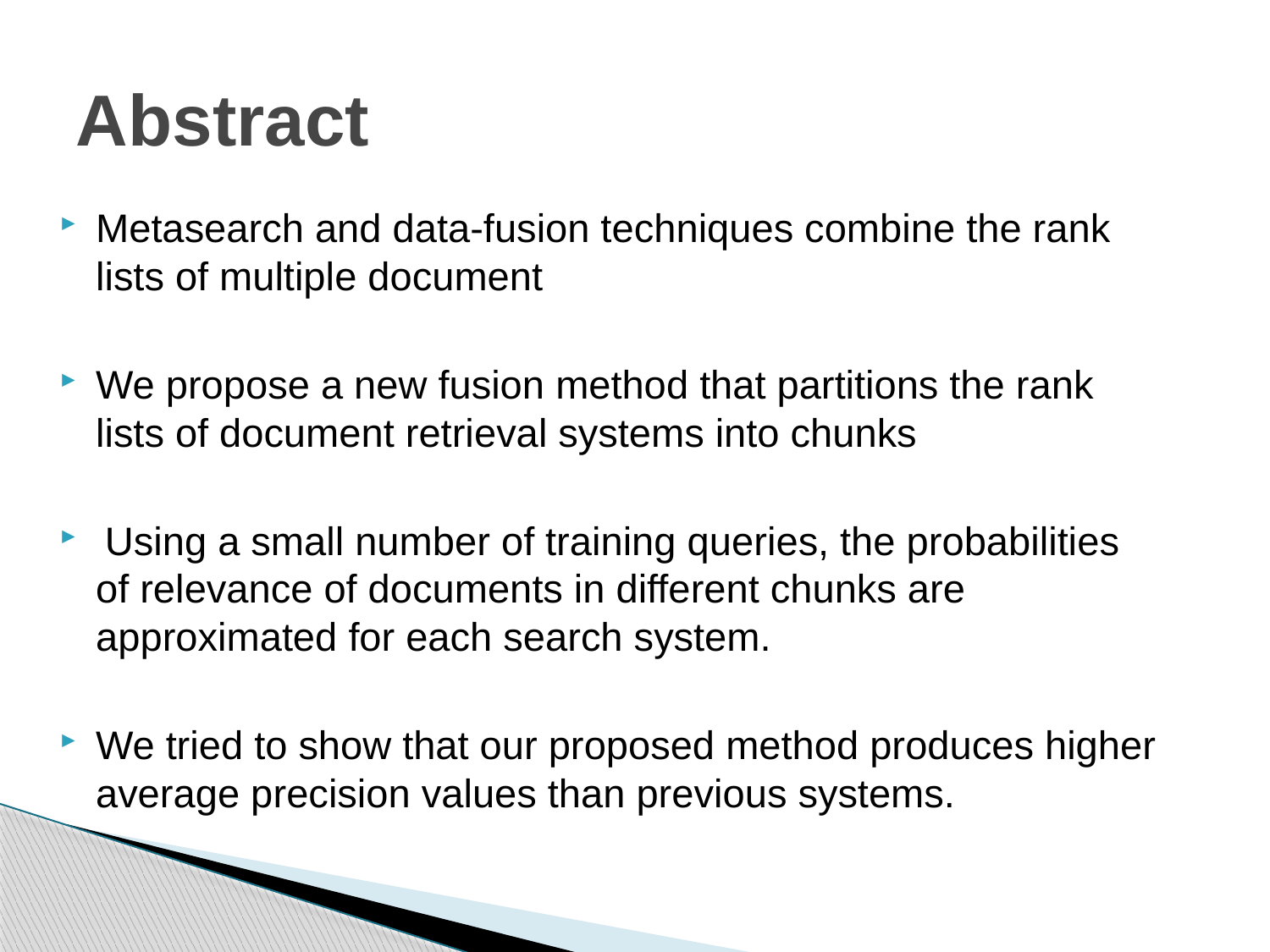

# Abstract
Metasearch and data-fusion techniques combine the rank lists of multiple document

We propose a new fusion method that partitions the rank lists of document retrieval systems into chunks

 Using a small number of training queries, the probabilities of relevance of documents in different chunks are approximated for each search system.

We tried to show that our proposed method produces higher average precision values than previous systems.